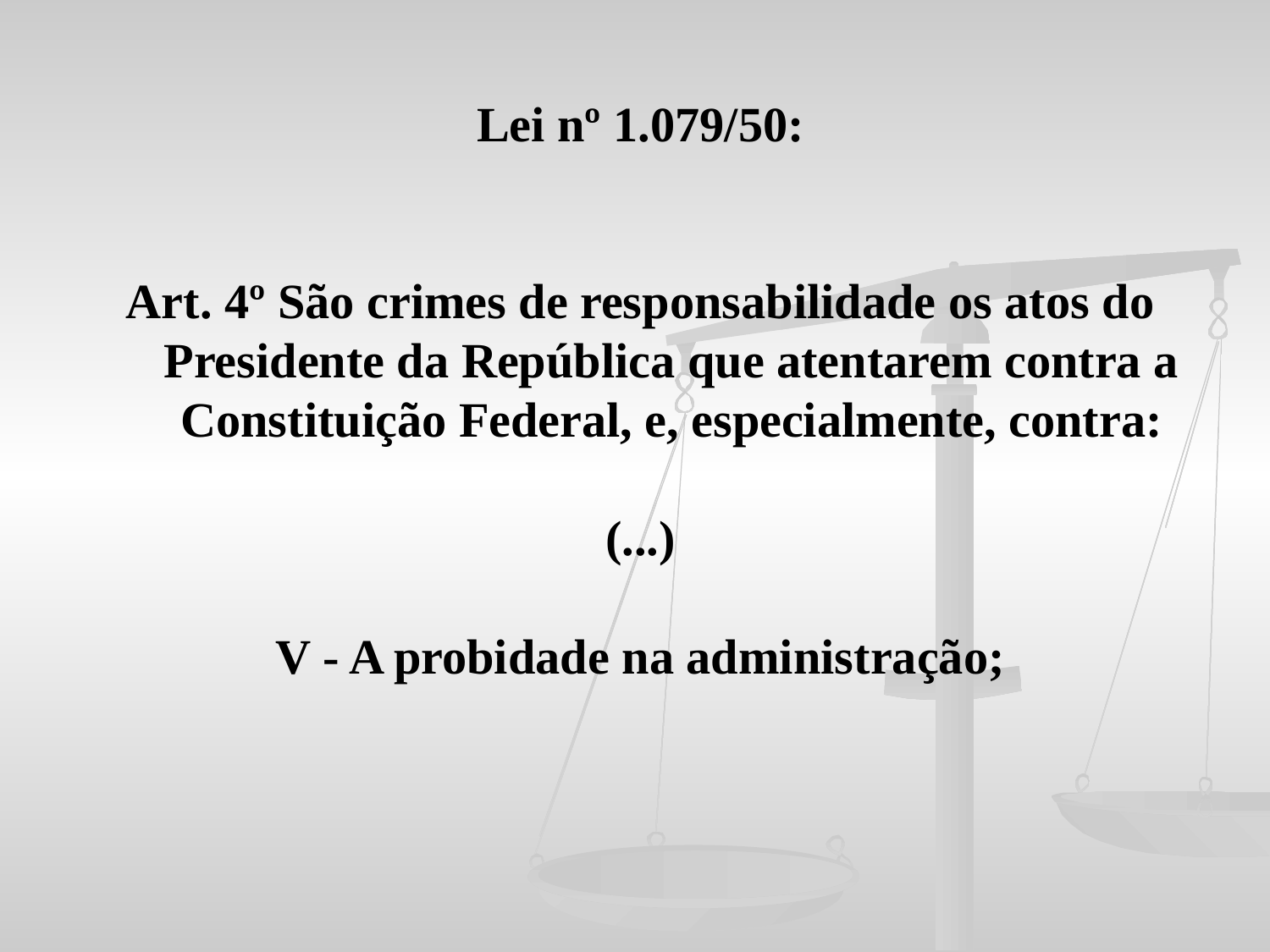

Lei nº 1.079/50:

Art. 4º São crimes de responsabilidade os atos do Presidente da República que atentarem contra a Constituição Federal, e, especialmente, contra:

(...)

V - A probidade na administração;